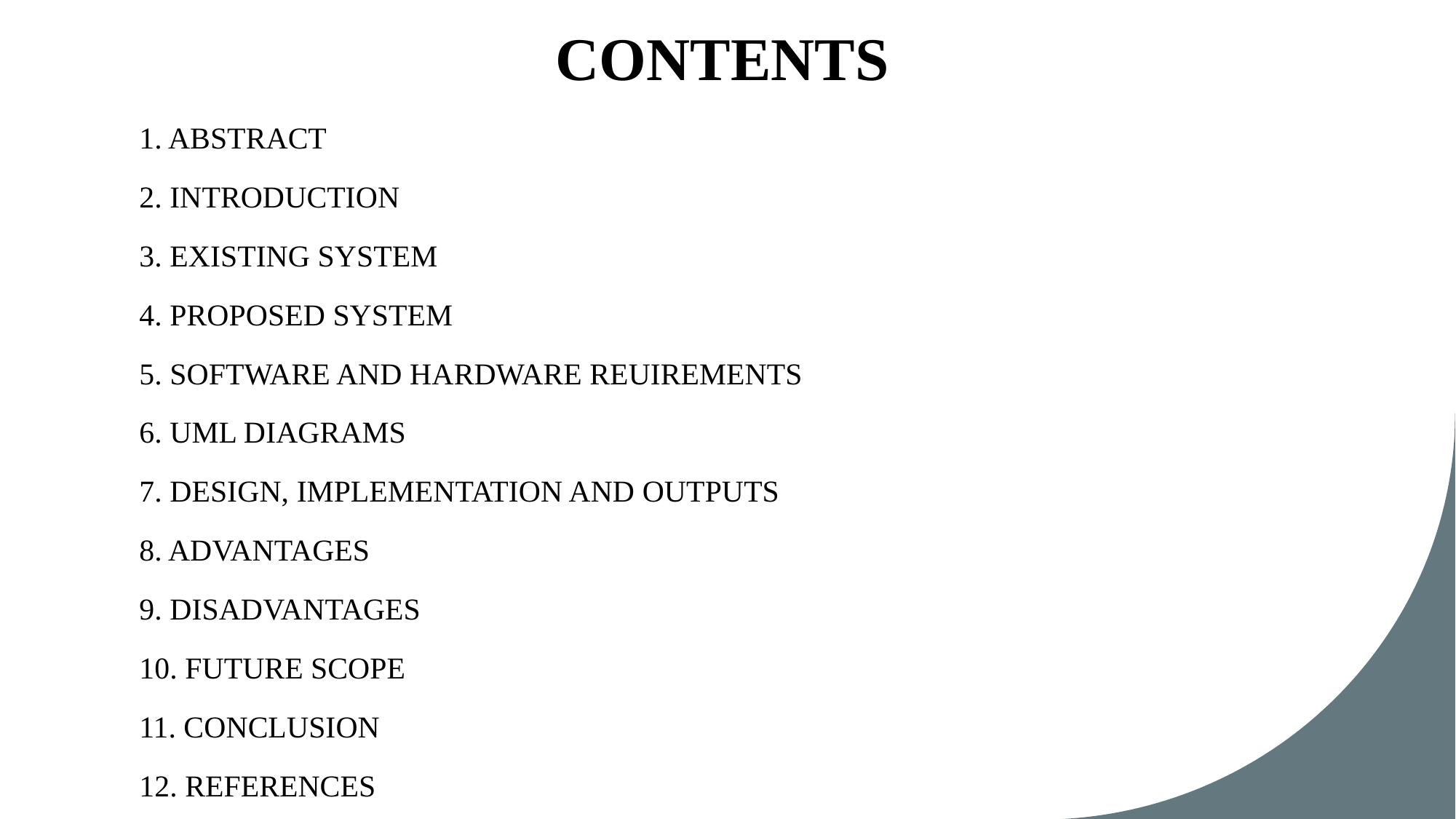

CONTENTS
1. ABSTRACT
2. INTRODUCTION
3. EXISTING SYSTEM
4. PROPOSED SYSTEM
5. SOFTWARE AND HARDWARE REUIREMENTS
6. UML DIAGRAMS
7. DESIGN, IMPLEMENTATION AND OUTPUTS
8. ADVANTAGES
9. DISADVANTAGES
10. FUTURE SCOPE
11. CONCLUSION
12. REFERENCES